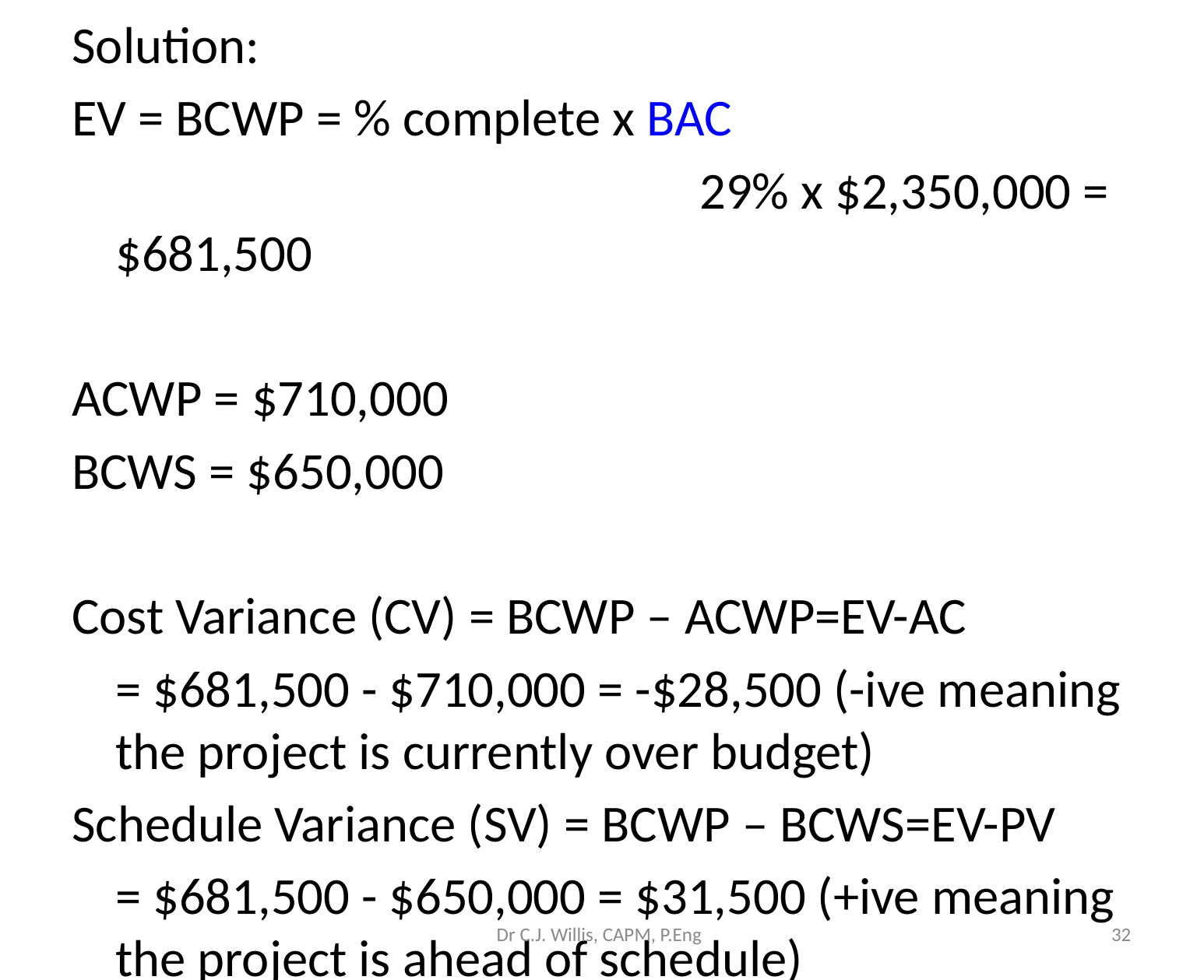

Solution:
EV = BCWP = % complete x BAC
						29% x $2,350,000 = $681,500

ACWP = $710,000
BCWS = $650,000

Cost Variance (CV) = BCWP – ACWP=EV-AC
	= $681,500 - $710,000 = -$28,500 (-ive meaning the project is currently over budget)
Schedule Variance (SV) = BCWP – BCWS=EV-PV
	= $681,500 - $650,000 = $31,500 (+ive meaning the project is ahead of schedule)
Dr C.J. Willis, CAPM, P.Eng
32